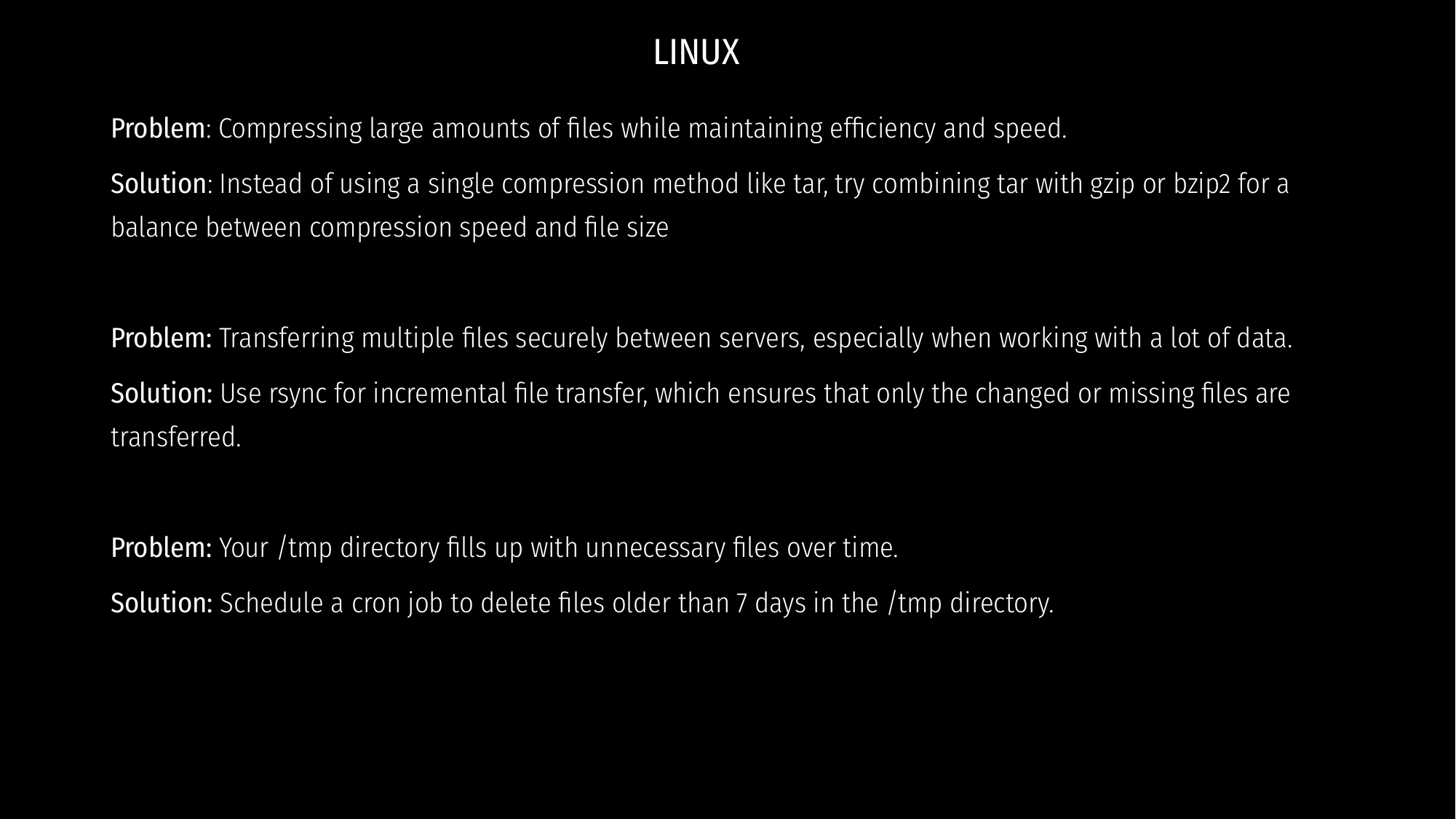

LINUX

Problem: Compressing large amounts of files while maintaining efficiency and speed.
Solution: Instead of using a single compression method like tar, try combining tar with gzip or bzip2 for a balance between compression speed and file size

Problem: Transferring multiple files securely between servers, especially when working with a lot of data.
Solution: Use rsync for incremental file transfer, which ensures that only the changed or missing files are transferred.

Problem: Your /tmp directory fills up with unnecessary files over time.
Solution: Schedule a cron job to delete files older than 7 days in the /tmp directory.